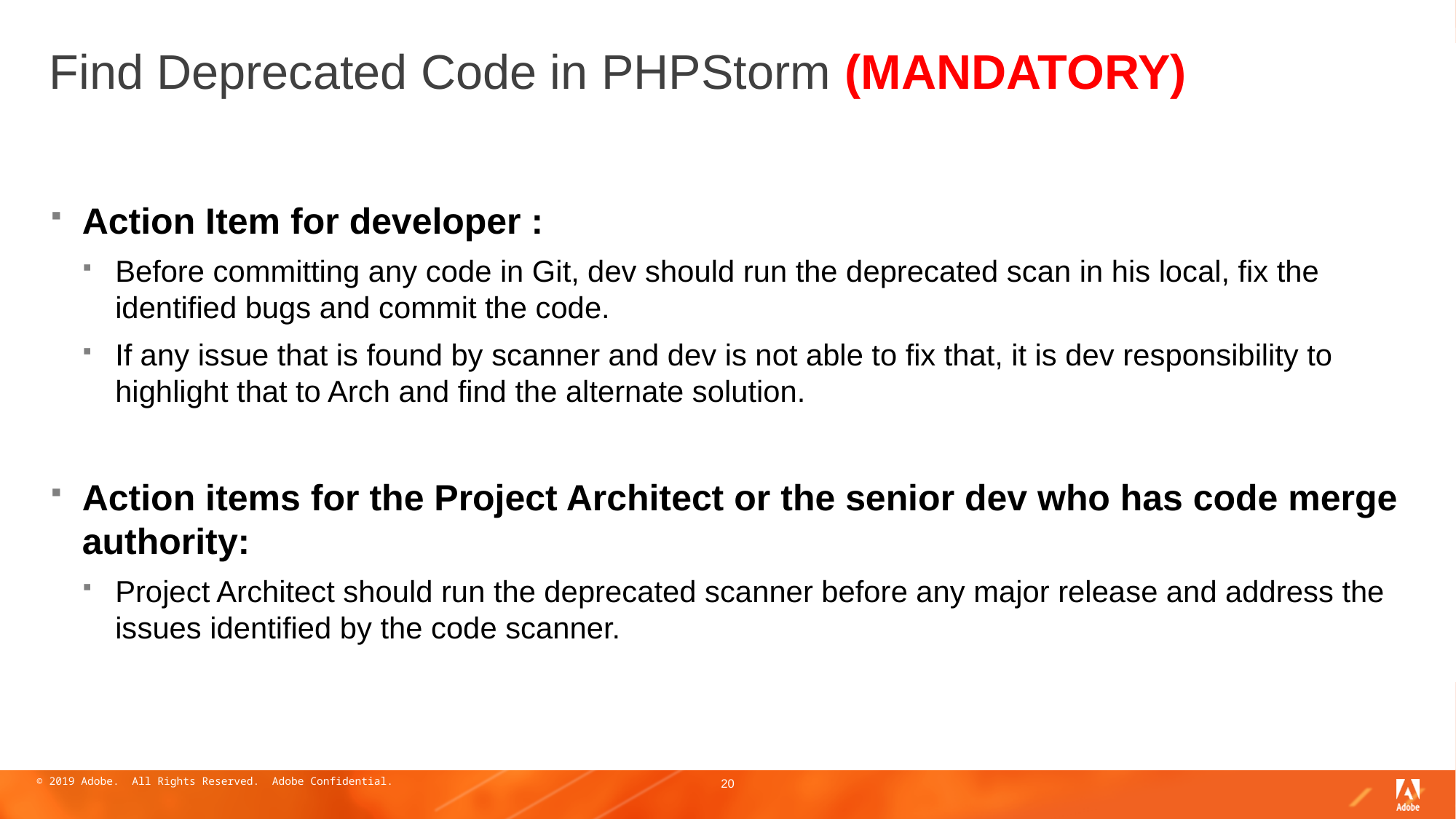

# Find Deprecated Code in PHPStorm (MANDATORY)

Action Item for developer :
Before committing any code in Git, dev should run the deprecated scan in his local, fix the identified bugs and commit the code.
If any issue that is found by scanner and dev is not able to fix that, it is dev responsibility to highlight that to Arch and find the alternate solution.

Action items for the Project Architect or the senior dev who has code merge authority:
Project Architect should run the deprecated scanner before any major release and address the issues identified by the code scanner.
20